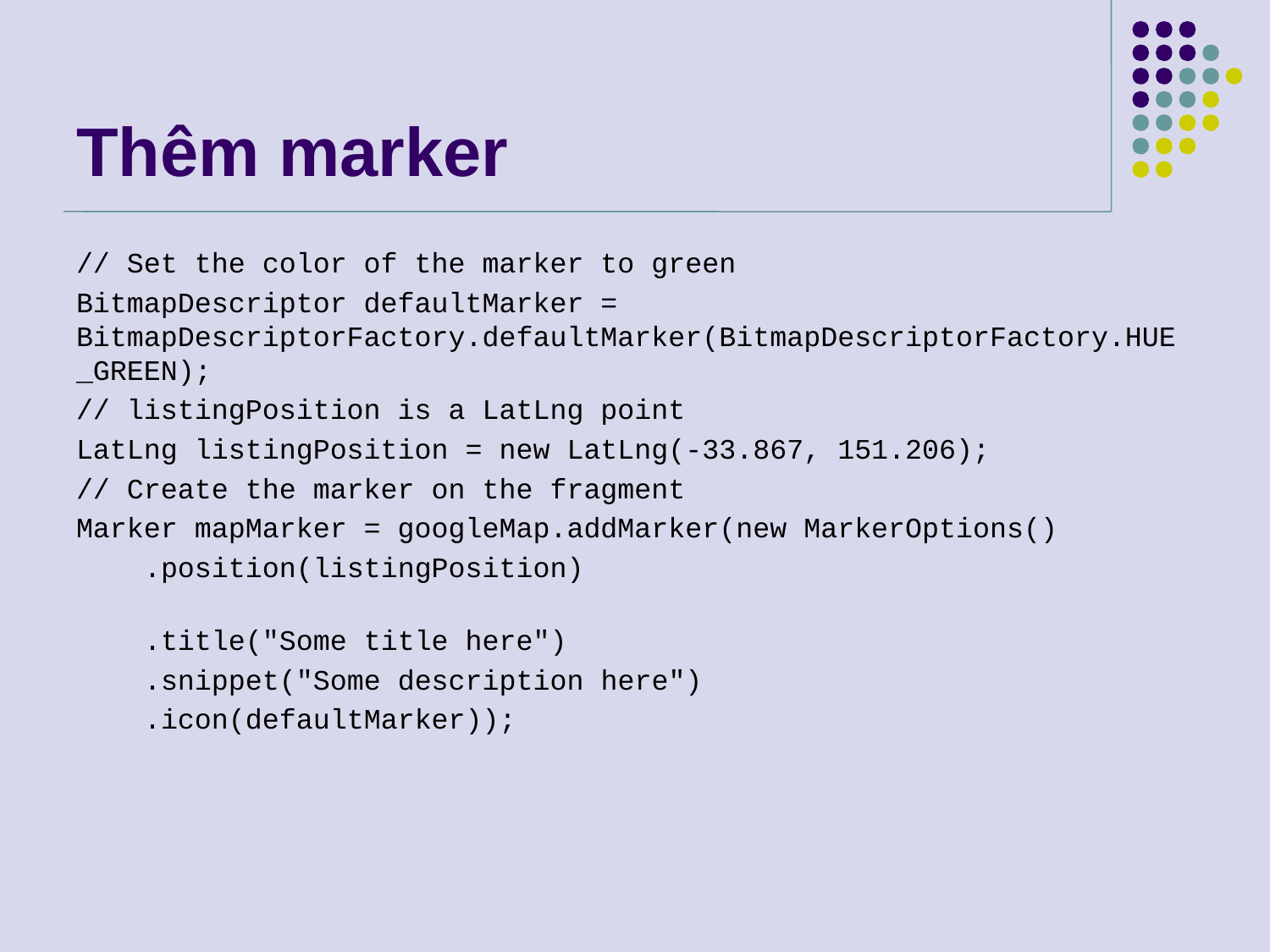

# Thêm marker
// Set the color of the marker to green
BitmapDescriptor defaultMarker =    BitmapDescriptorFactory.defaultMarker(BitmapDescriptorFactory.HUE_GREEN);
// listingPosition is a LatLng point
LatLng listingPosition = new LatLng(-33.867, 151.206);
// Create the marker on the fragment
Marker mapMarker = googleMap.addMarker(new MarkerOptions()
    .position(listingPosition)
    .title("Some title here")
    .snippet("Some description here")
    .icon(defaultMarker));